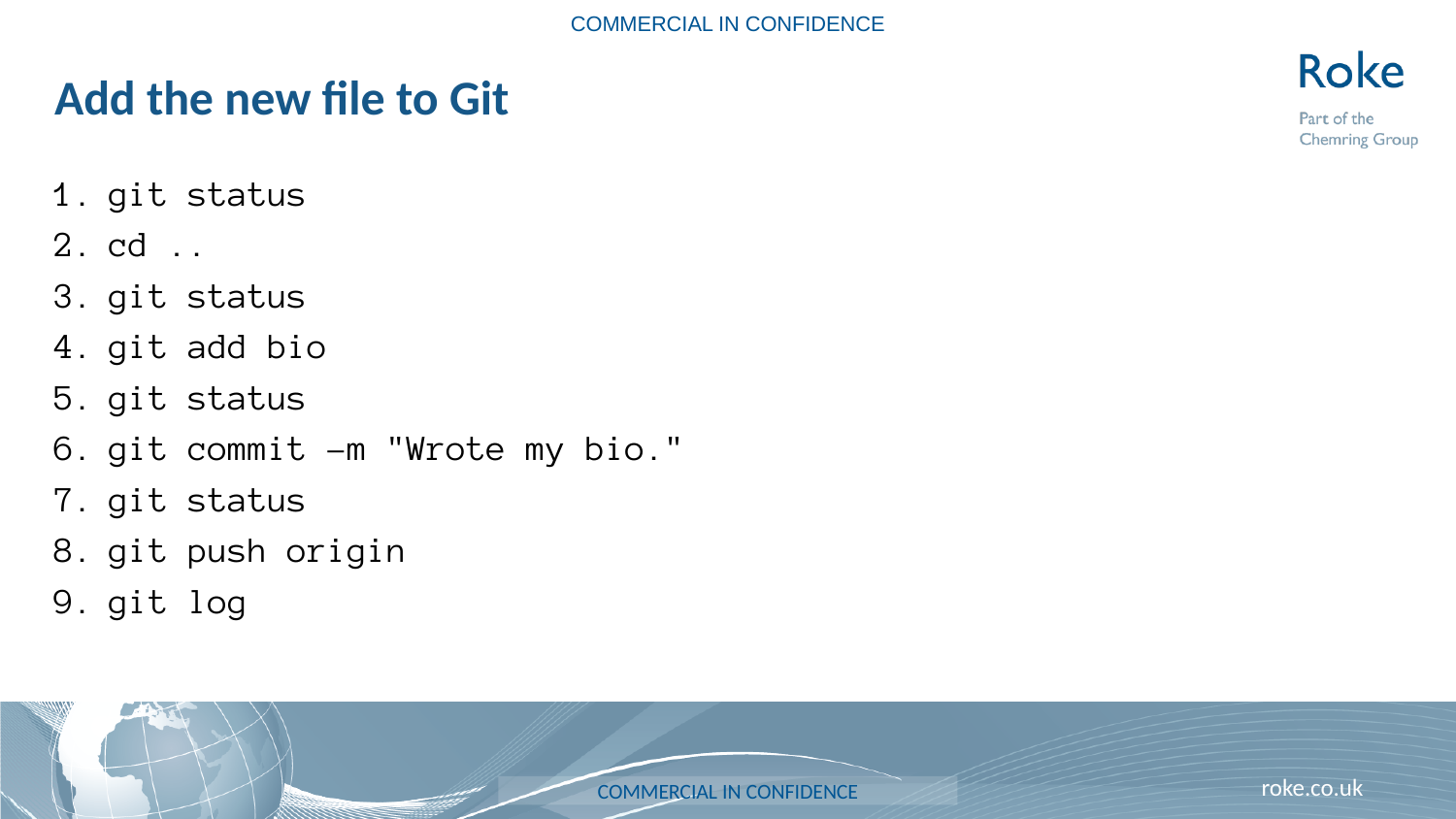

COMMERCIAL IN CONFIDENCE
# Add the new file to Git
git status
cd ..
git status
git add bio
git status
git commit –m "Wrote my bio."
git status
git push origin
git log

COMMERCIAL IN CONFIDENCE